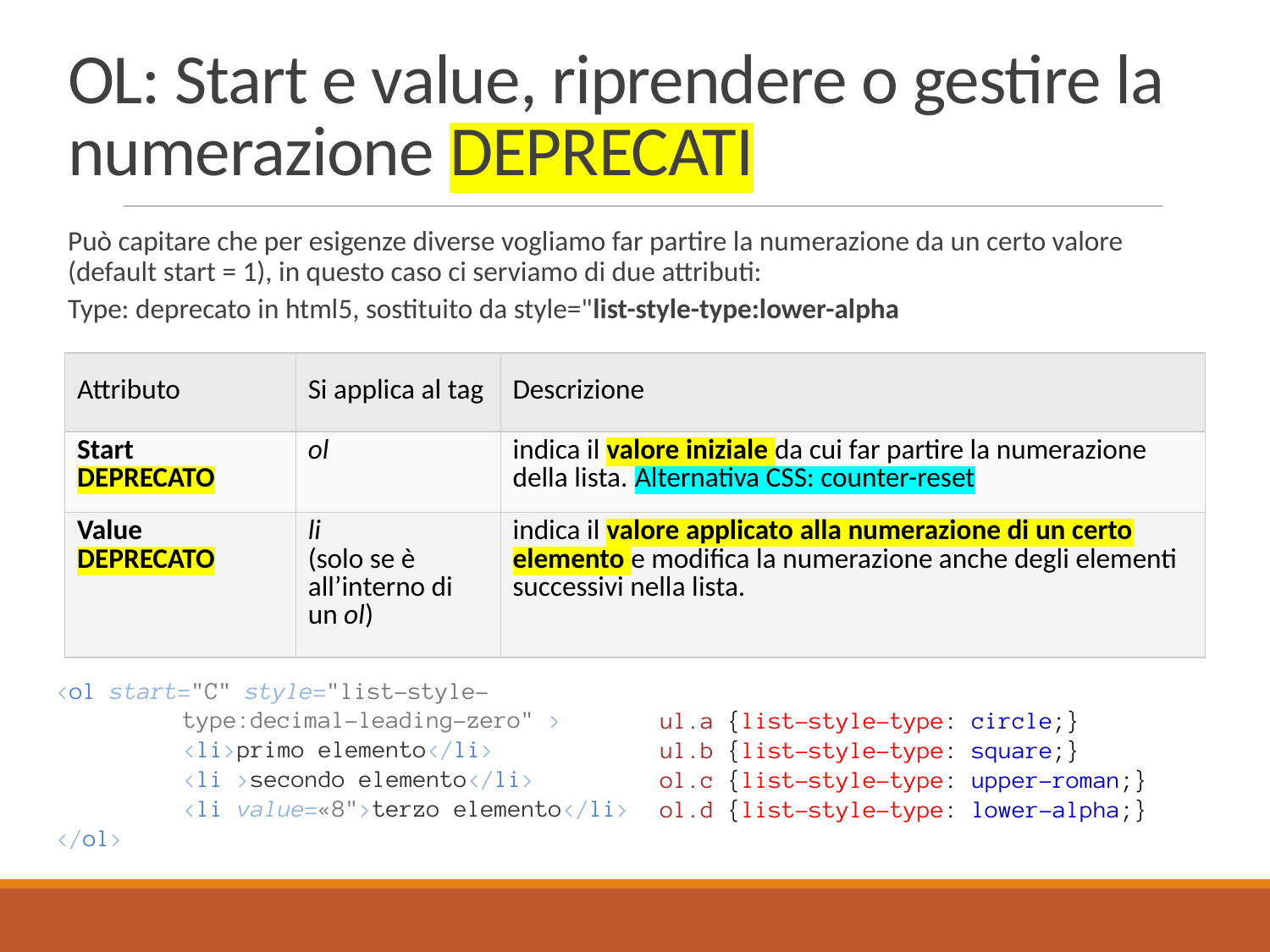

# OL: Start e value, riprendere o gestire la numerazione DEPRECATI
Può capitare che per esigenze diverse vogliamo far partire la numerazione da un certo valore (default start = 1), in questo caso ci serviamo di due attributi:
Type: deprecato in html5, sostituito da style="list-style-type:lower-alpha

| Attributo | Si applica al tag | Descrizione |
| --- | --- | --- |
| Start DEPRECATO | ol | indica il valore iniziale da cui far partire la numerazione della lista. Alternativa CSS: counter-reset |
| Value DEPRECATO | li (solo se è all’interno di un ol) | indica il valore applicato alla numerazione di un certo elemento e modifica la numerazione anche degli elementi successivi nella lista. |
<ol start="C" style="list-style-		type:decimal-leading-zero" >
	<li>primo elemento</li>
	<li >secondo elemento</li>
	<li value=«8">terzo elemento</li>
</ol>
ul.a {list-style-type: circle;}
ul.b {list-style-type: square;}
ol.c {list-style-type: upper-roman;}
ol.d {list-style-type: lower-alpha;}